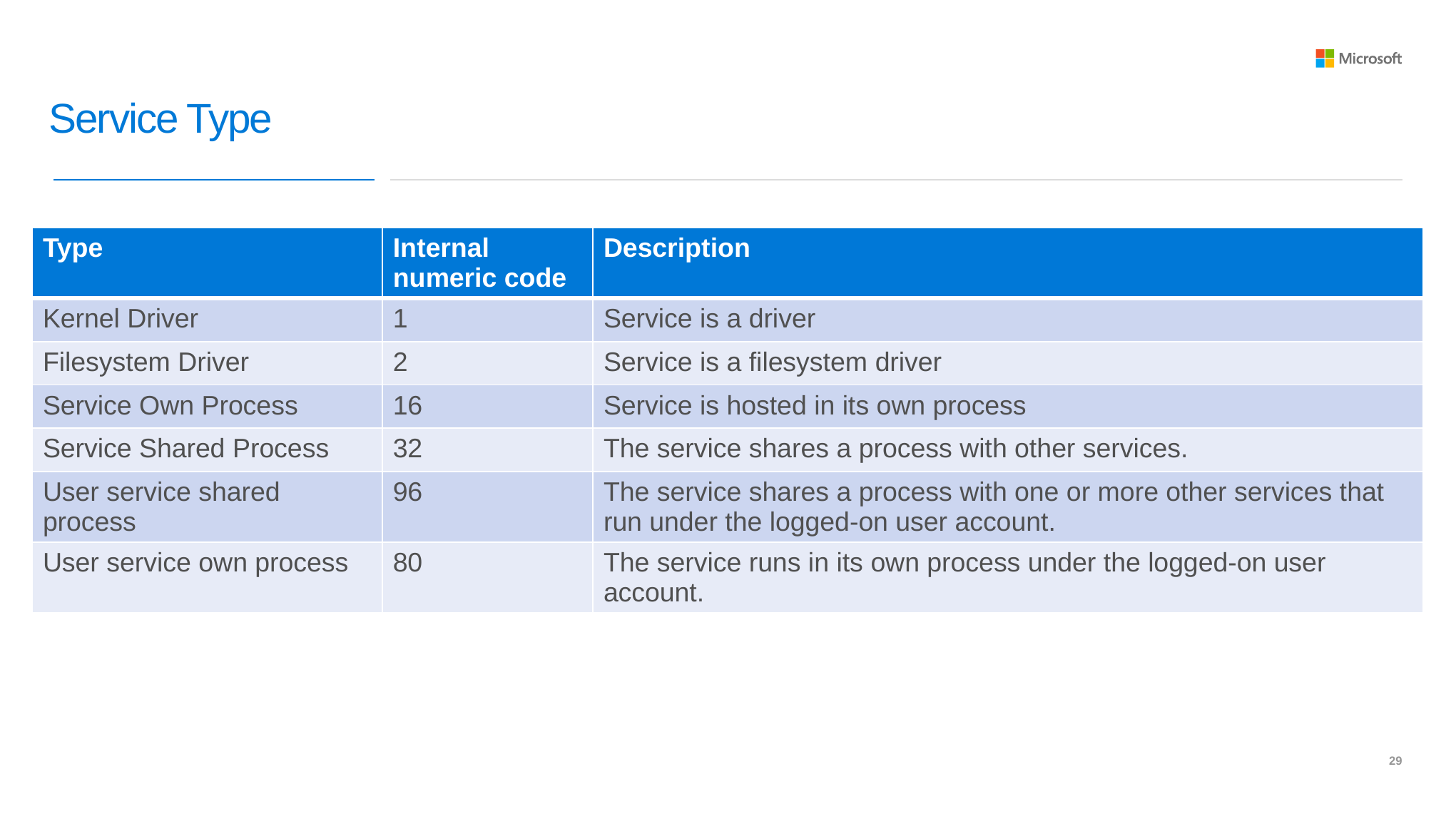

# Service Type
| Type | Internal numeric code | Description |
| --- | --- | --- |
| Kernel Driver | 1 | Service is a driver |
| Filesystem Driver | 2 | Service is a filesystem driver |
| Service Own Process | 16 | Service is hosted in its own process |
| Service Shared Process | 32 | The service shares a process with other services. |
| User service shared process | 96 | The service shares a process with one or more other services that run under the logged-on user account. |
| User service own process | 80 | The service runs in its own process under the logged-on user account. |
29